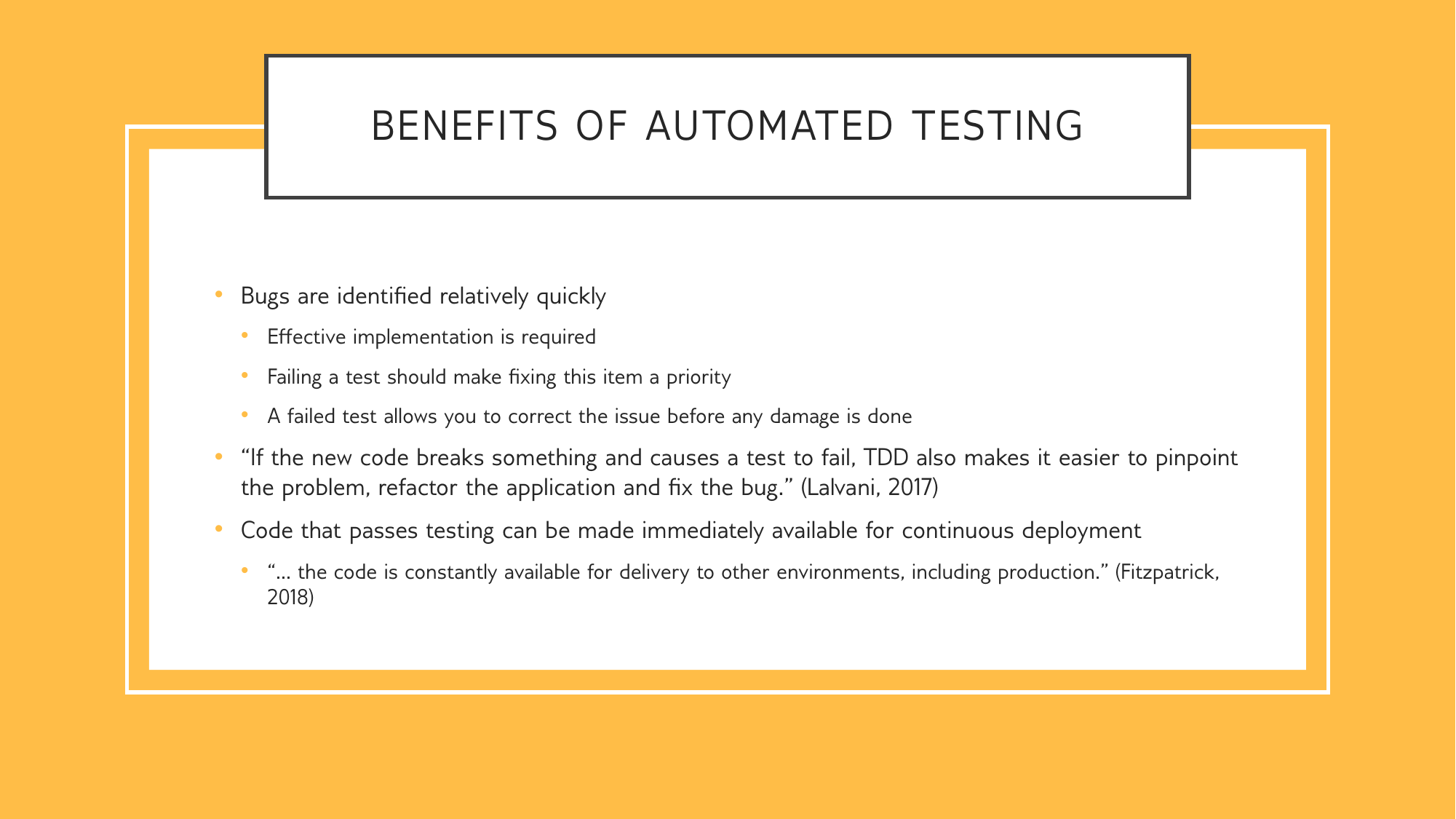

# Benefits of Automated Testing

Bugs are identified relatively quickly
Effective implementation is required
Failing a test should make fixing this item a priority
A failed test allows you to correct the issue before any damage is done
“If the new code breaks something and causes a test to fail, TDD also makes it easier to pinpoint the problem, refactor the application and fix the bug.” (Lalvani, 2017)
Code that passes testing can be made immediately available for continuous deployment
“... the code is constantly available for delivery to other environments, including production.” (Fitzpatrick, 2018)